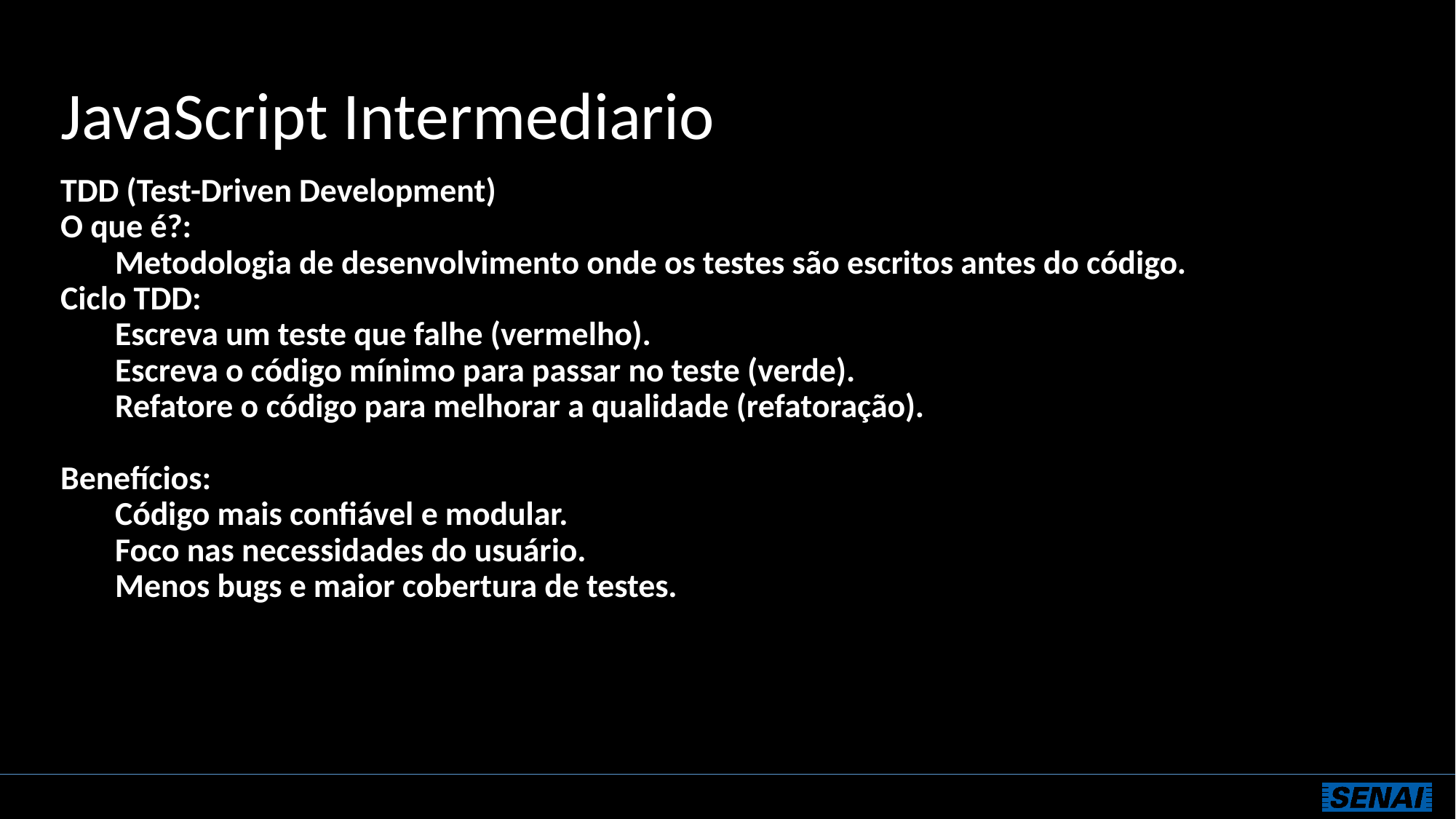

# JavaScript Intermediario

TDD (Test-Driven Development)
O que é?:
Metodologia de desenvolvimento onde os testes são escritos antes do código.
Ciclo TDD:
Escreva um teste que falhe (vermelho).
Escreva o código mínimo para passar no teste (verde).
Refatore o código para melhorar a qualidade (refatoração).

Benefícios:
Código mais confiável e modular.
Foco nas necessidades do usuário.
Menos bugs e maior cobertura de testes.